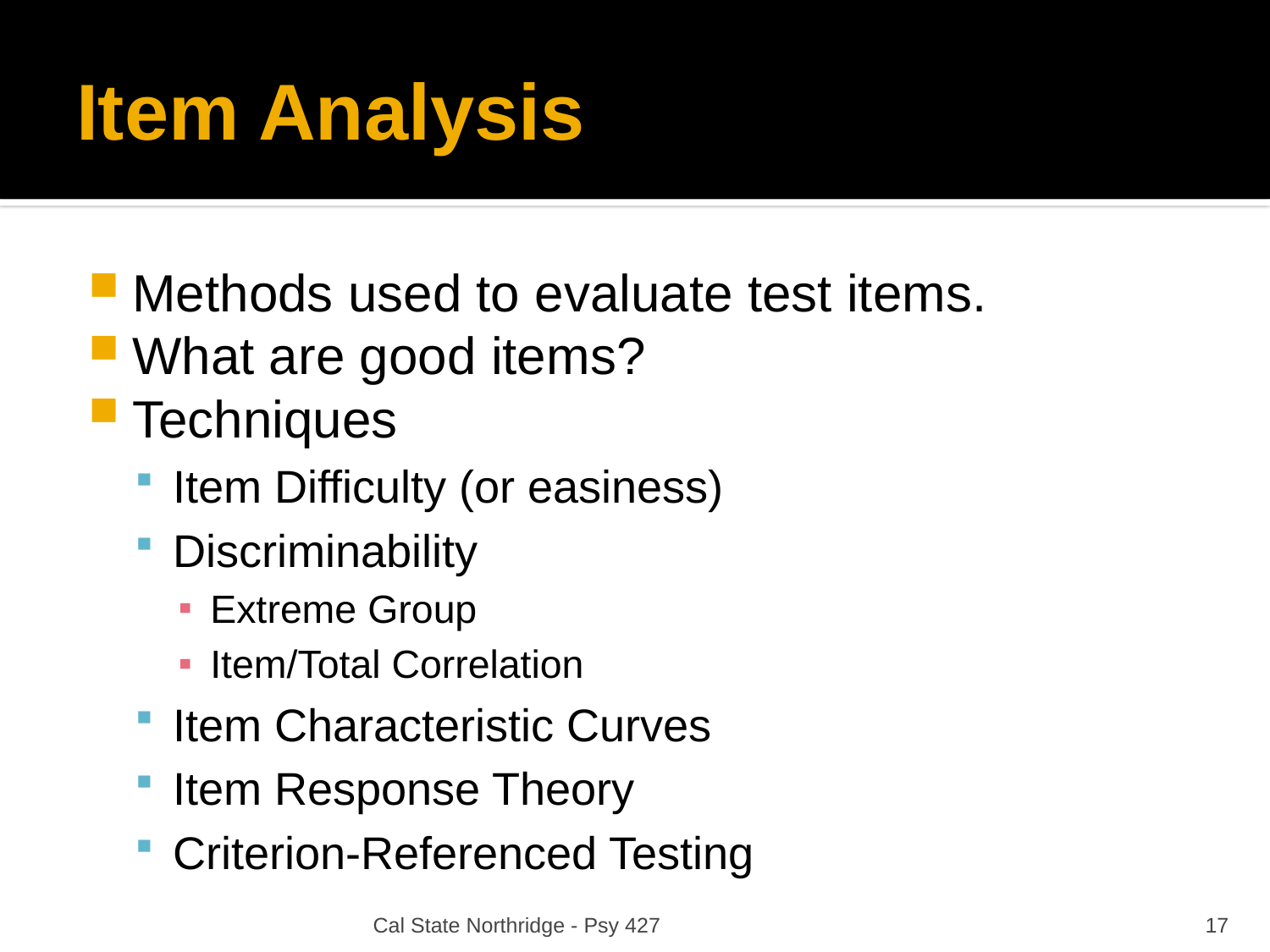

# Item Analysis
Methods used to evaluate test items.
What are good items?
Techniques
Item Difficulty (or easiness)
Discriminability
Extreme Group
Item/Total Correlation
Item Characteristic Curves
Item Response Theory
Criterion-Referenced Testing
Cal State Northridge - Psy 427
17